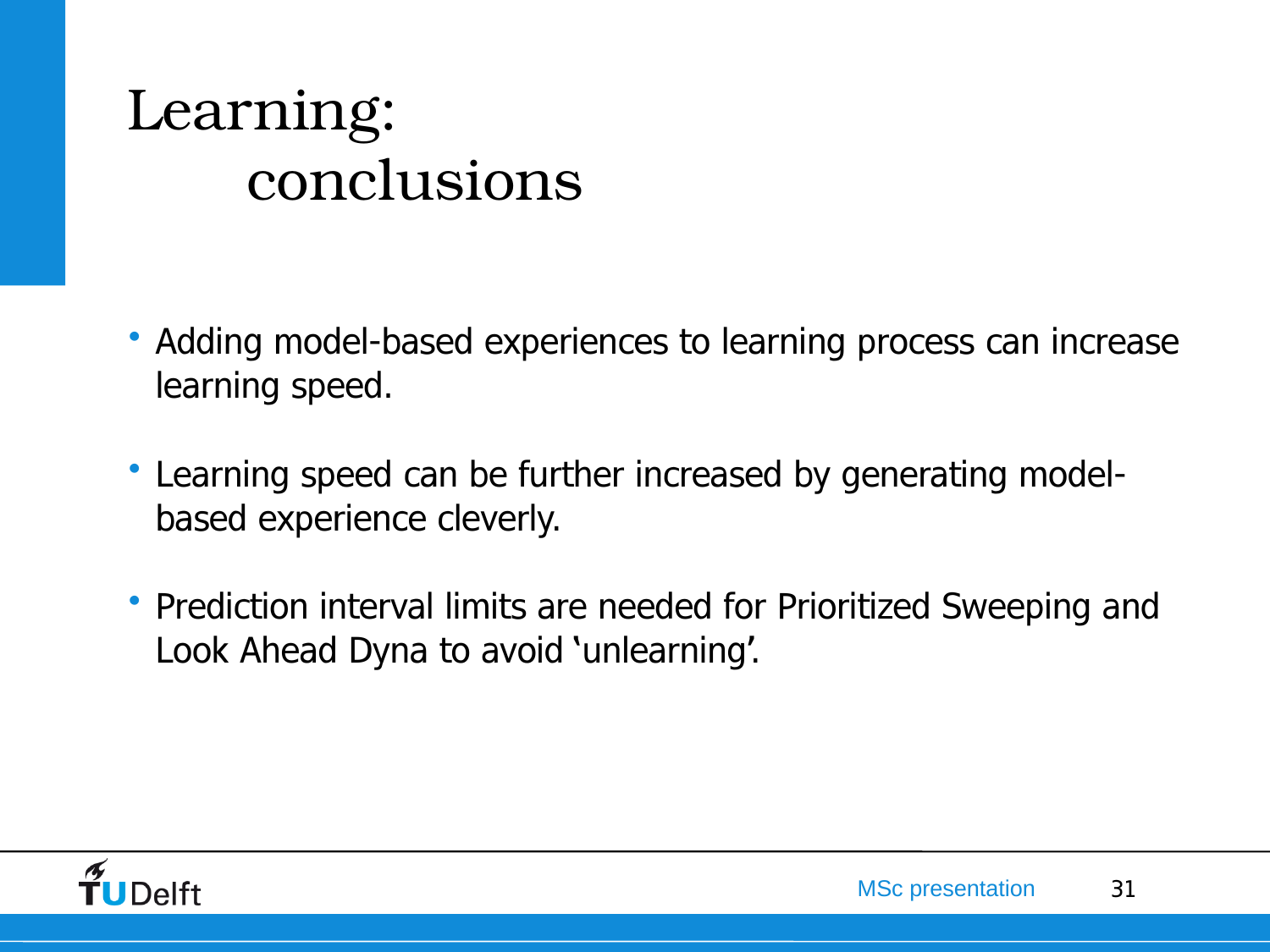

# Learning: conclusions
Adding model-based experiences to learning process can increase learning speed.

Learning speed can be further increased by generating model-based experience cleverly.

Prediction interval limits are needed for Prioritized Sweeping and Look Ahead Dyna to avoid ‘unlearning’.